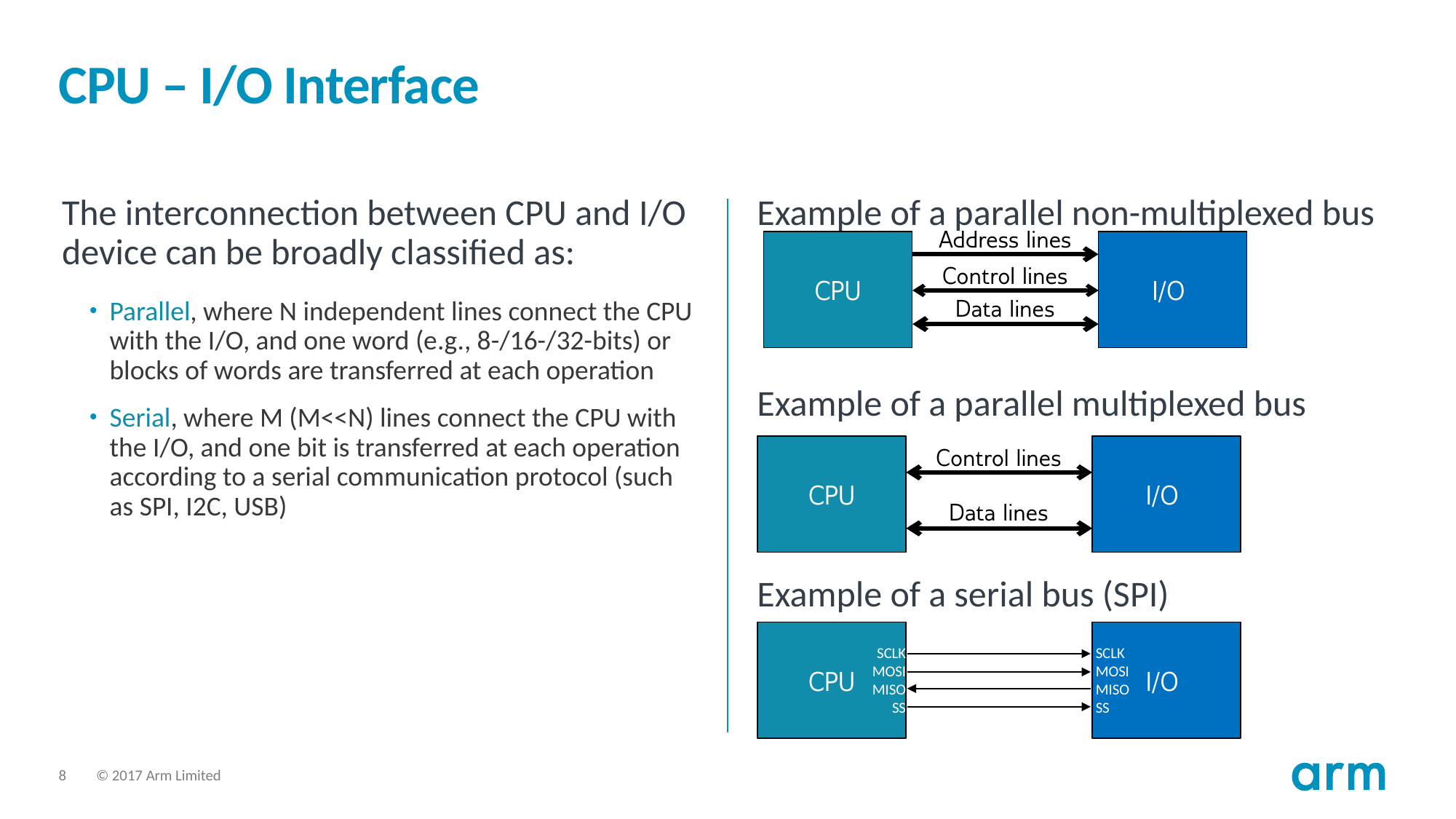

# CPU – I/O Interface
The interconnection between CPU and I/O device can be broadly classified as:
Parallel, where N independent lines connect the CPU with the I/O, and one word (e.g., 8-/16-/32-bits) or blocks of words are transferred at each operation
Serial, where M (M<<N) lines connect the CPU with the I/O, and one bit is transferred at each operation according to a serial communication protocol (such as SPI, I2C, USB)

Example of a parallel non-multiplexed bus

Example of a parallel multiplexed bus

Example of a serial bus (SPI)
Address lines
I/O
CPU
Control lines
Data lines
I/O
CPU
Control lines
Data lines
I/O
CPU
SCLK
MOSI
MISO
SS
SCLK
MOSI
MISO
SS